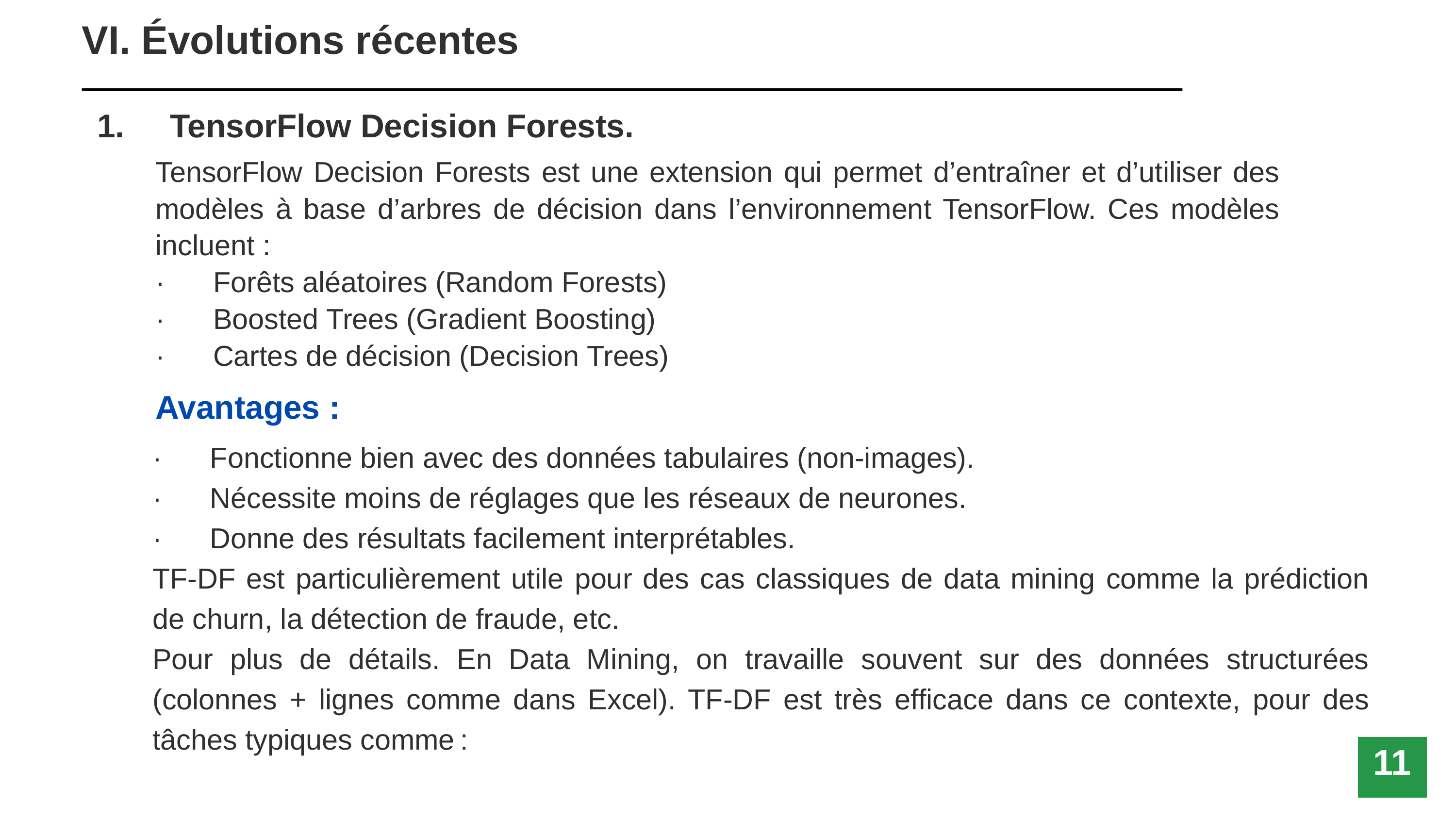

VI. Évolutions récentes

1.     TensorFlow Decision Forests.
TensorFlow Decision Forests est une extension qui permet d’entraîner et d’utiliser des modèles à base d’arbres de décision dans l’environnement TensorFlow. Ces modèles incluent :
·      Forêts aléatoires (Random Forests)
·      Boosted Trees (Gradient Boosting)
·      Cartes de décision (Decision Trees)

Avantages :

·      Fonctionne bien avec des données tabulaires (non-images).
·      Nécessite moins de réglages que les réseaux de neurones.
·      Donne des résultats facilement interprétables.
TF-DF est particulièrement utile pour des cas classiques de data mining comme la prédiction de churn, la détection de fraude, etc.
Pour plus de détails. En Data Mining, on travaille souvent sur des données structurées (colonnes + lignes comme dans Excel). TF-DF est très efficace dans ce contexte, pour des tâches typiques comme :

11